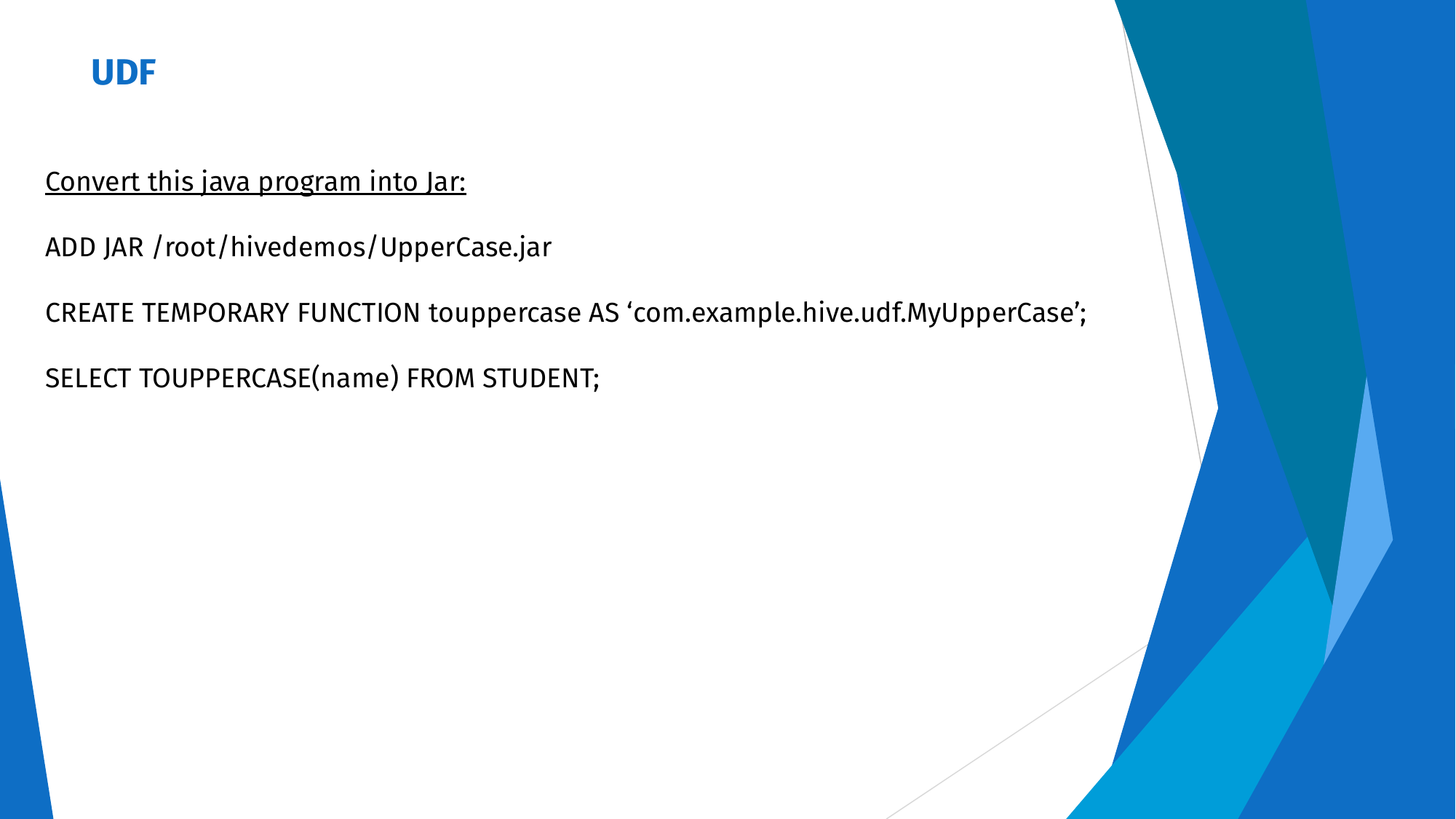

# UDF
Convert this java program into Jar:

ADD JAR /root/hivedemos/UpperCase.jar

CREATE TEMPORARY FUNCTION touppercase AS ‘com.example.hive.udf.MyUpperCase’;

SELECT TOUPPERCASE(name) FROM STUDENT;